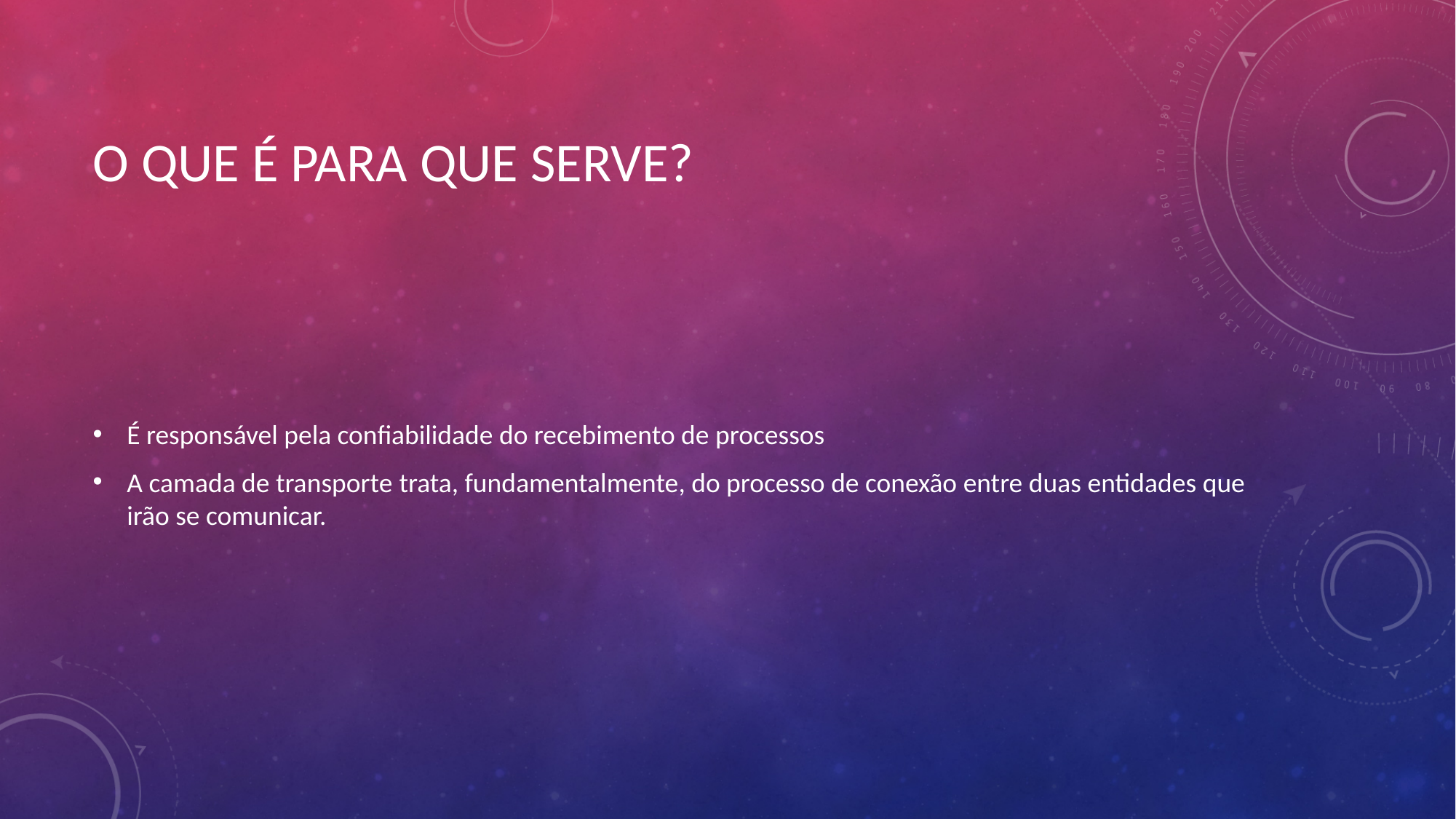

# O que é para que serve?
É responsável pela confiabilidade do recebimento de processos
A camada de transporte trata, fundamentalmente, do processo de conexão entre duas entidades que irão se comunicar.